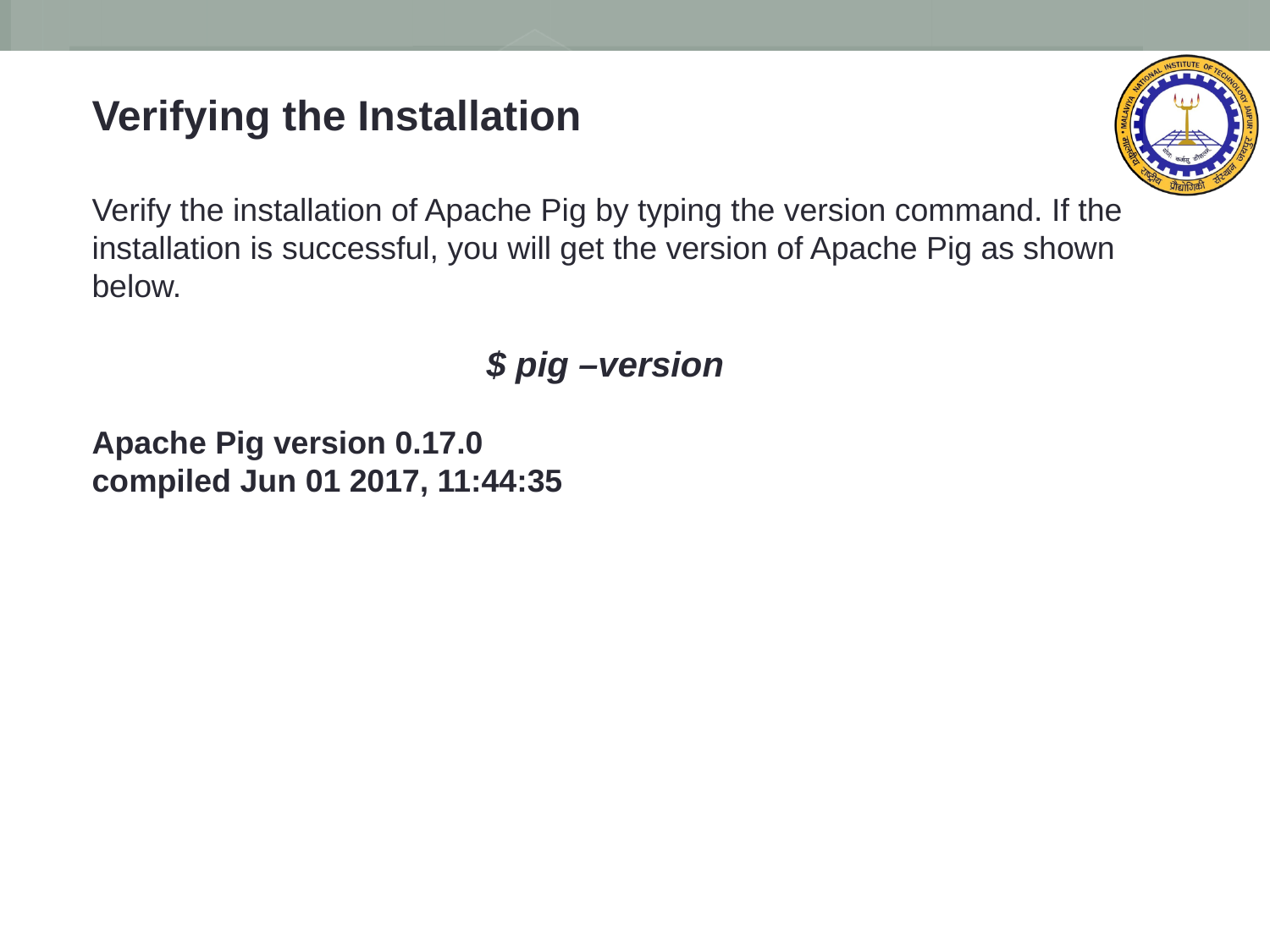

Verifying the Installation

Verify the installation of Apache Pig by typing the version command. If the installation is successful, you will get the version of Apache Pig as shown below.

$ pig –version

Apache Pig version 0.17.0
compiled Jun 01 2017, 11:44:35